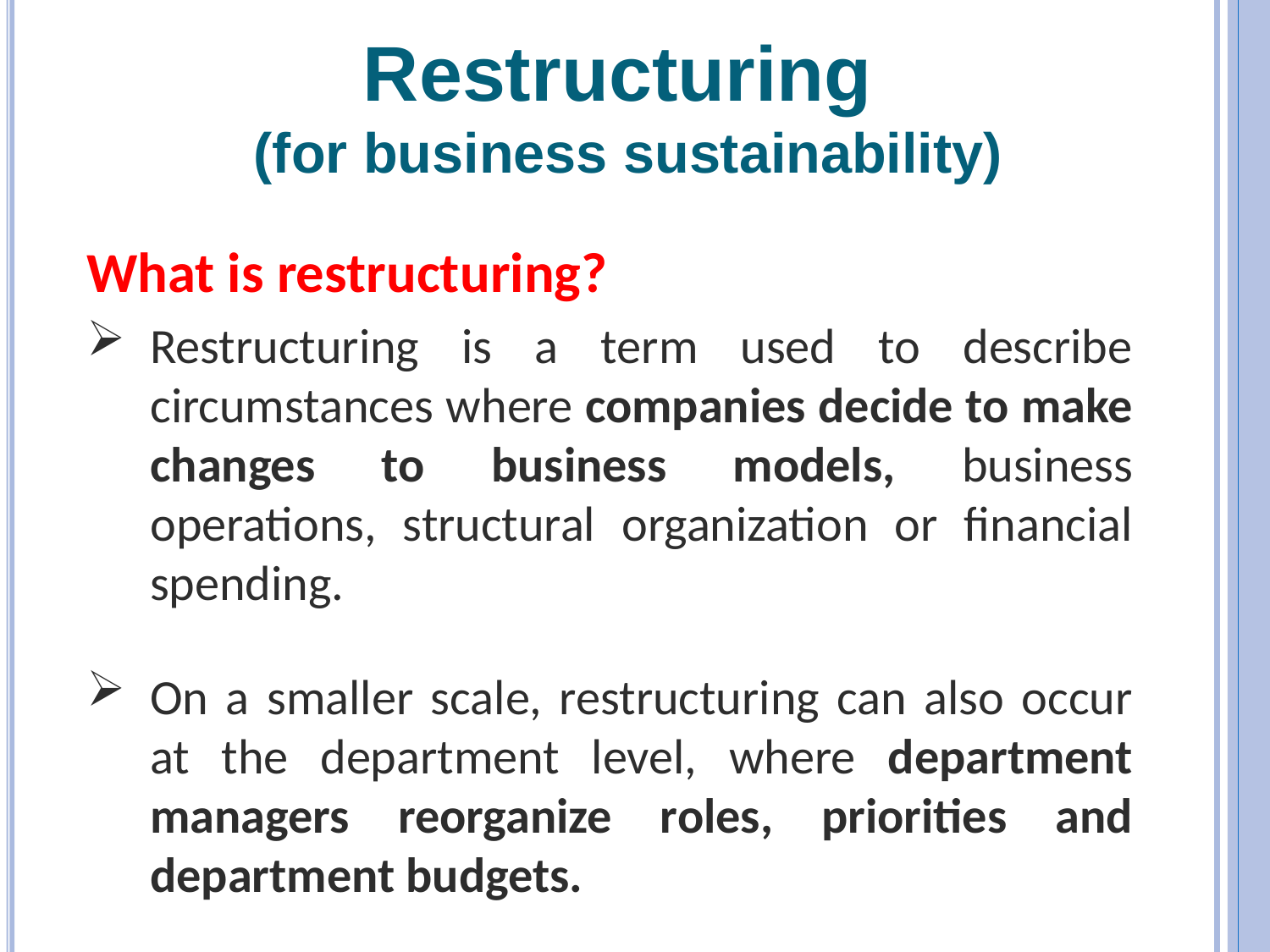

# Restructuring (for business sustainability)
What is restructuring?
Restructuring is a term used to describe circumstances where companies decide to make changes to business models, business operations, structural organization or financial spending.

On a smaller scale, restructuring can also occur at the department level, where department managers reorganize roles, priorities and department budgets.